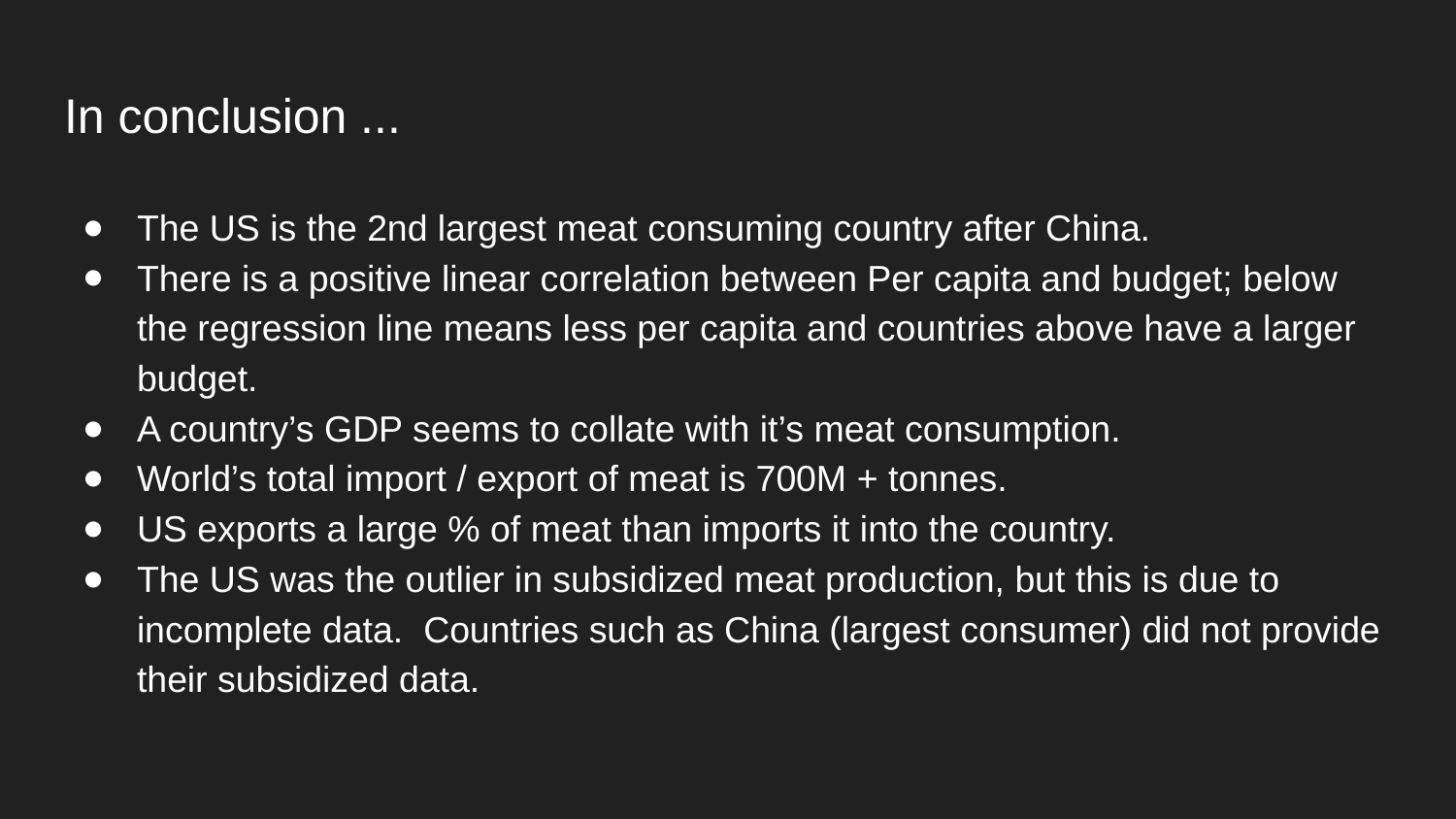

# In conclusion ...
The US is the 2nd largest meat consuming country after China.
There is a positive linear correlation between Per capita and budget; below the regression line means less per capita and countries above have a larger budget.
A country’s GDP seems to collate with it’s meat consumption.
World’s total import / export of meat is 700M + tonnes.
US exports a large % of meat than imports it into the country.
The US was the outlier in subsidized meat production, but this is due to incomplete data.  Countries such as China (largest consumer) did not provide their subsidized data.